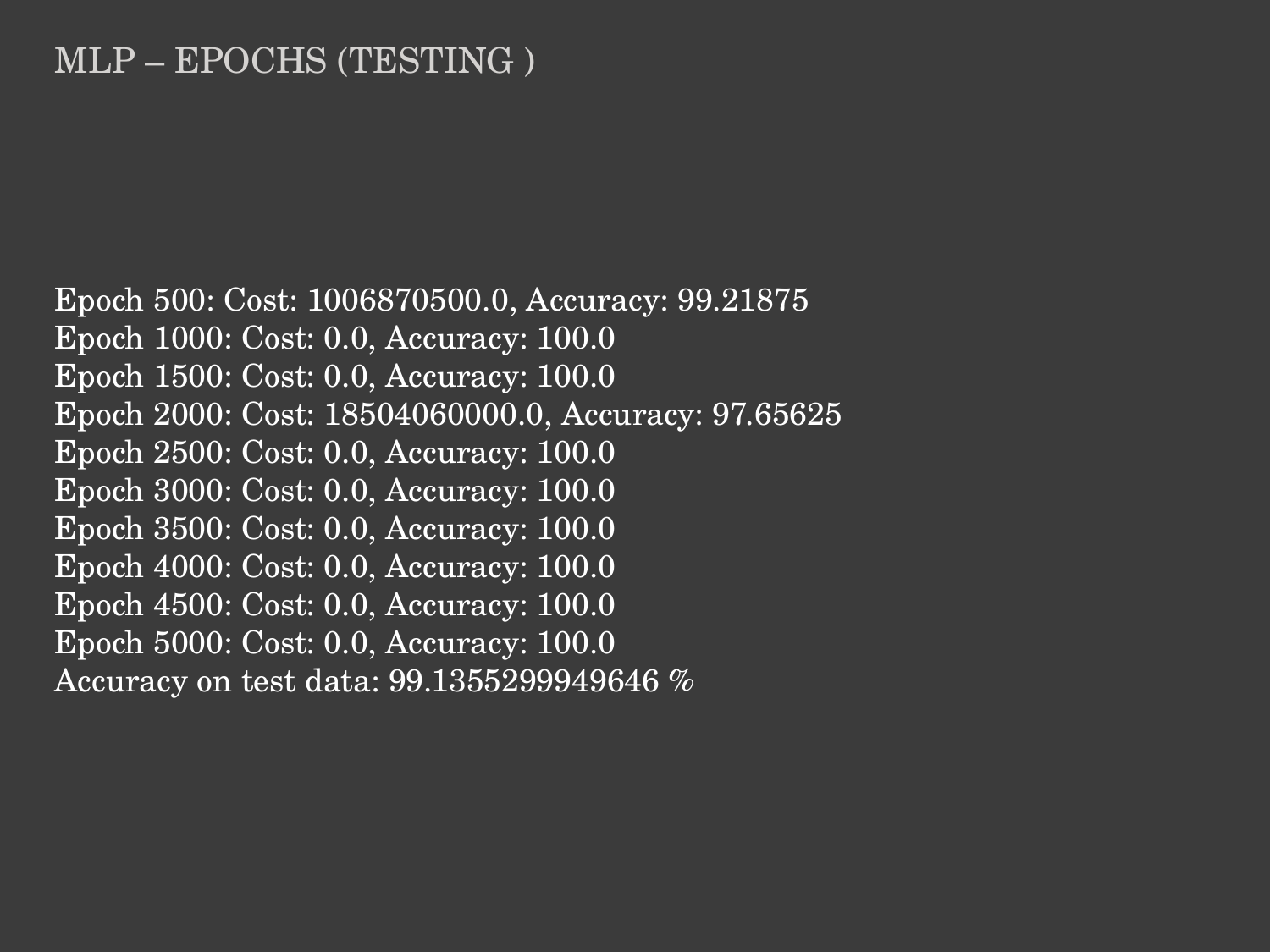

# Mlp – epochs (testing )
Epoch 500: Cost: 1006870500.0, Accuracy: 99.21875
Epoch 1000: Cost: 0.0, Accuracy: 100.0
Epoch 1500: Cost: 0.0, Accuracy: 100.0
Epoch 2000: Cost: 18504060000.0, Accuracy: 97.65625
Epoch 2500: Cost: 0.0, Accuracy: 100.0
Epoch 3000: Cost: 0.0, Accuracy: 100.0
Epoch 3500: Cost: 0.0, Accuracy: 100.0
Epoch 4000: Cost: 0.0, Accuracy: 100.0
Epoch 4500: Cost: 0.0, Accuracy: 100.0
Epoch 5000: Cost: 0.0, Accuracy: 100.0
Accuracy on test data: 99.1355299949646 %